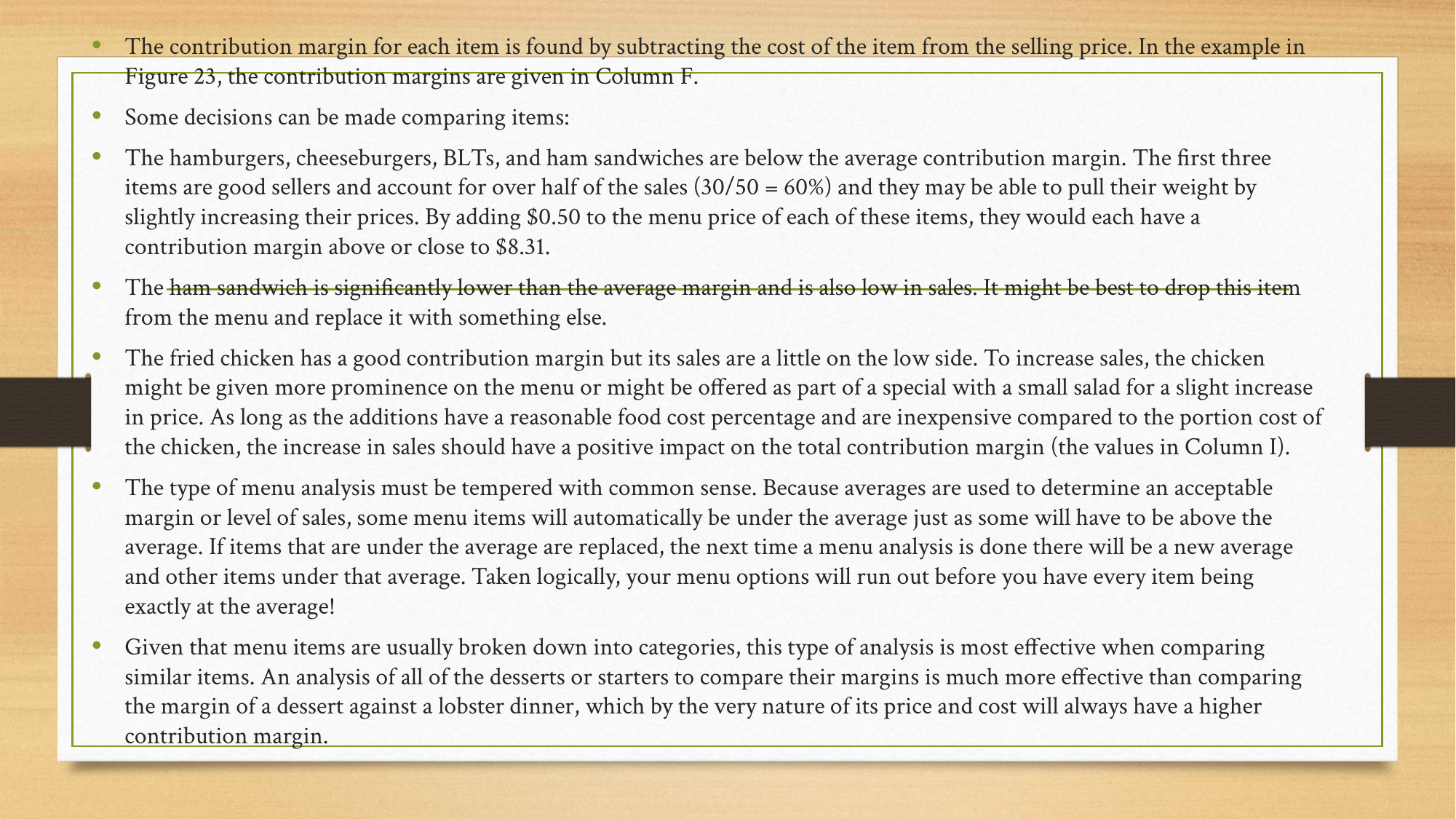

The contribution margin for each item is found by subtracting the cost of the item from the selling price. In the example in Figure 23, the contribution margins are given in Column F.
Some decisions can be made comparing items:
The hamburgers, cheeseburgers, BLTs, and ham sandwiches are below the average contribution margin. The first three items are good sellers and account for over half of the sales (30/50 = 60%) and they may be able to pull their weight by slightly increasing their prices. By adding $0.50 to the menu price of each of these items, they would each have a contribution margin above or close to $8.31.
The ham sandwich is significantly lower than the average margin and is also low in sales. It might be best to drop this item from the menu and replace it with something else.
The fried chicken has a good contribution margin but its sales are a little on the low side. To increase sales, the chicken might be given more prominence on the menu or might be offered as part of a special with a small salad for a slight increase in price. As long as the additions have a reasonable food cost percentage and are inexpensive compared to the portion cost of the chicken, the increase in sales should have a positive impact on the total contribution margin (the values in Column I).
The type of menu analysis must be tempered with common sense. Because averages are used to determine an acceptable margin or level of sales, some menu items will automatically be under the average just as some will have to be above the average. If items that are under the average are replaced, the next time a menu analysis is done there will be a new average and other items under that average. Taken logically, your menu options will run out before you have every item being exactly at the average!
Given that menu items are usually broken down into categories, this type of analysis is most effective when comparing similar items. An analysis of all of the desserts or starters to compare their margins is much more effective than comparing the margin of a dessert against a lobster dinner, which by the very nature of its price and cost will always have a higher contribution margin.